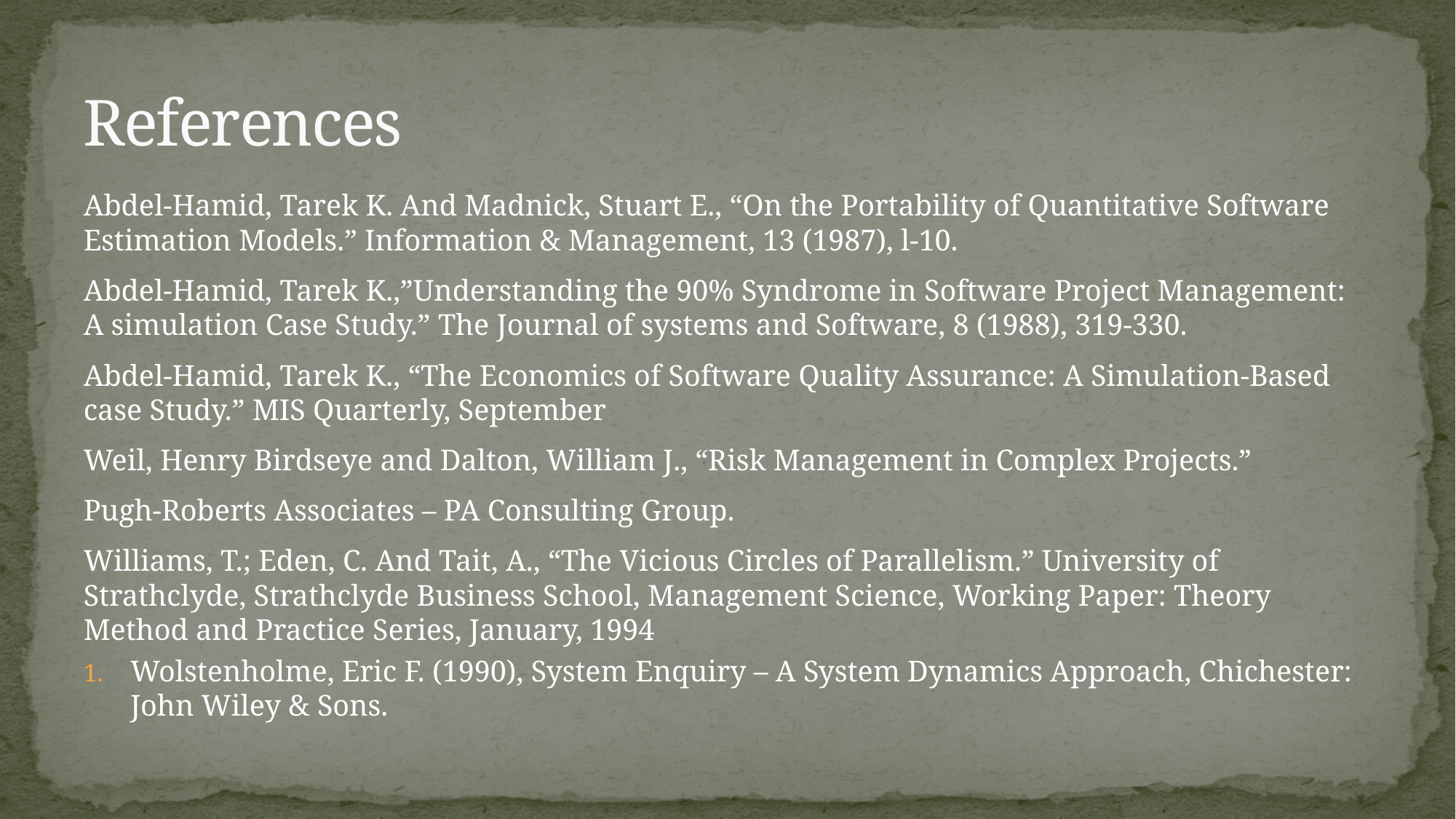

# References
Abdel-Hamid, Tarek K. And Madnick, Stuart E., “On the Portability of Quantitative Software Estimation Models.” Information & Management, 13 (1987), l-10.
Abdel-Hamid, Tarek K.,”Understanding the 90% Syndrome in Software Project Management: A simulation Case Study.” The Journal of systems and Software, 8 (1988), 319-330.
Abdel-Hamid, Tarek K., “The Economics of Software Quality Assurance: A Simulation-Based case Study.” MIS Quarterly, September
Weil, Henry Birdseye and Dalton, William J., “Risk Management in Complex Projects.”
Pugh-Roberts Associates – PA Consulting Group.
Williams, T.; Eden, C. And Tait, A., “The Vicious Circles of Parallelism.” University of Strathclyde, Strathclyde Business School, Management Science, Working Paper: Theory Method and Practice Series, January, 1994
Wolstenholme, Eric F. (1990), System Enquiry – A System Dynamics Approach, Chichester: John Wiley & Sons.